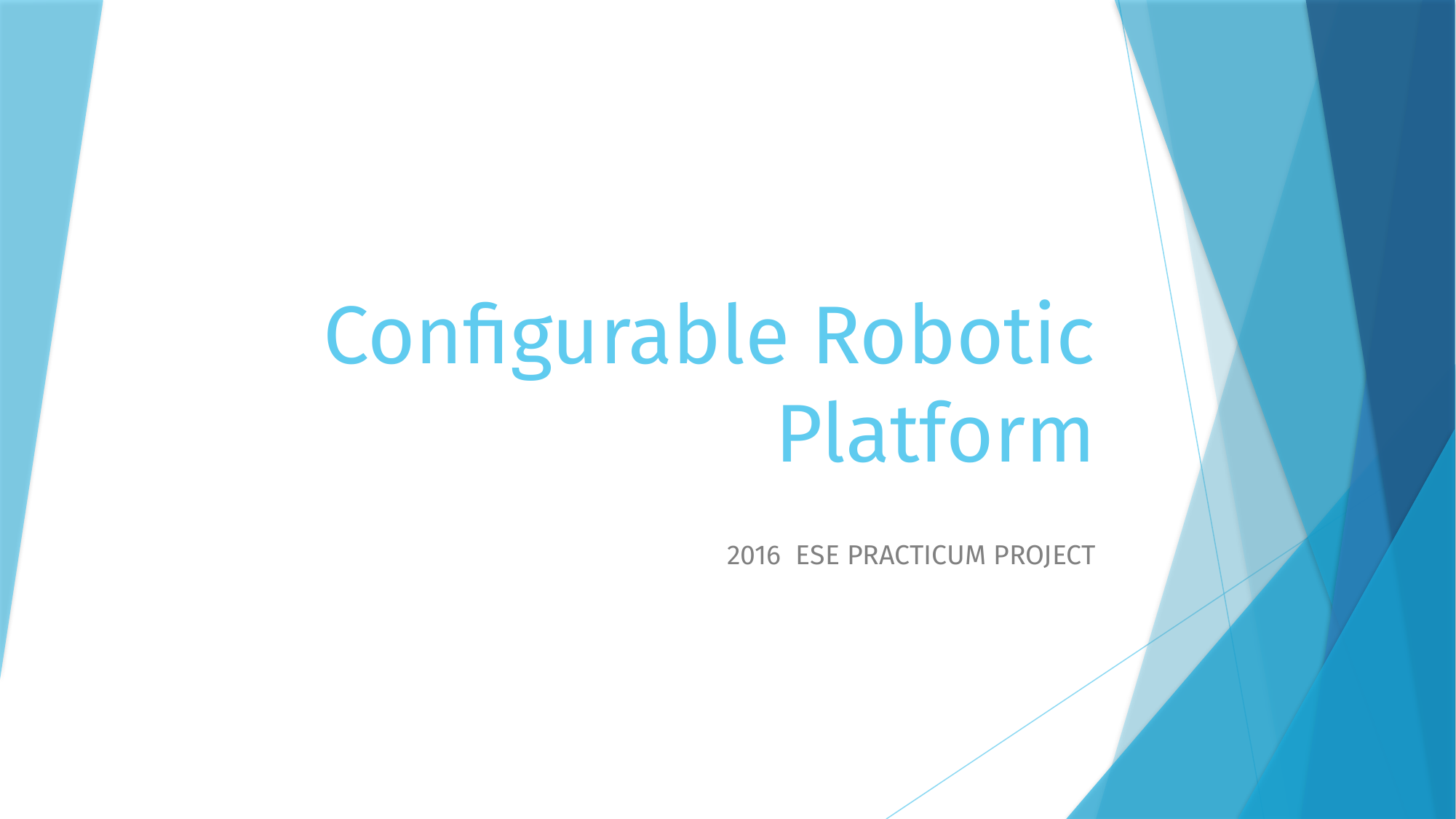

# Configurable Robotic Platform

2016  ESE PRACTICUM PROJECT